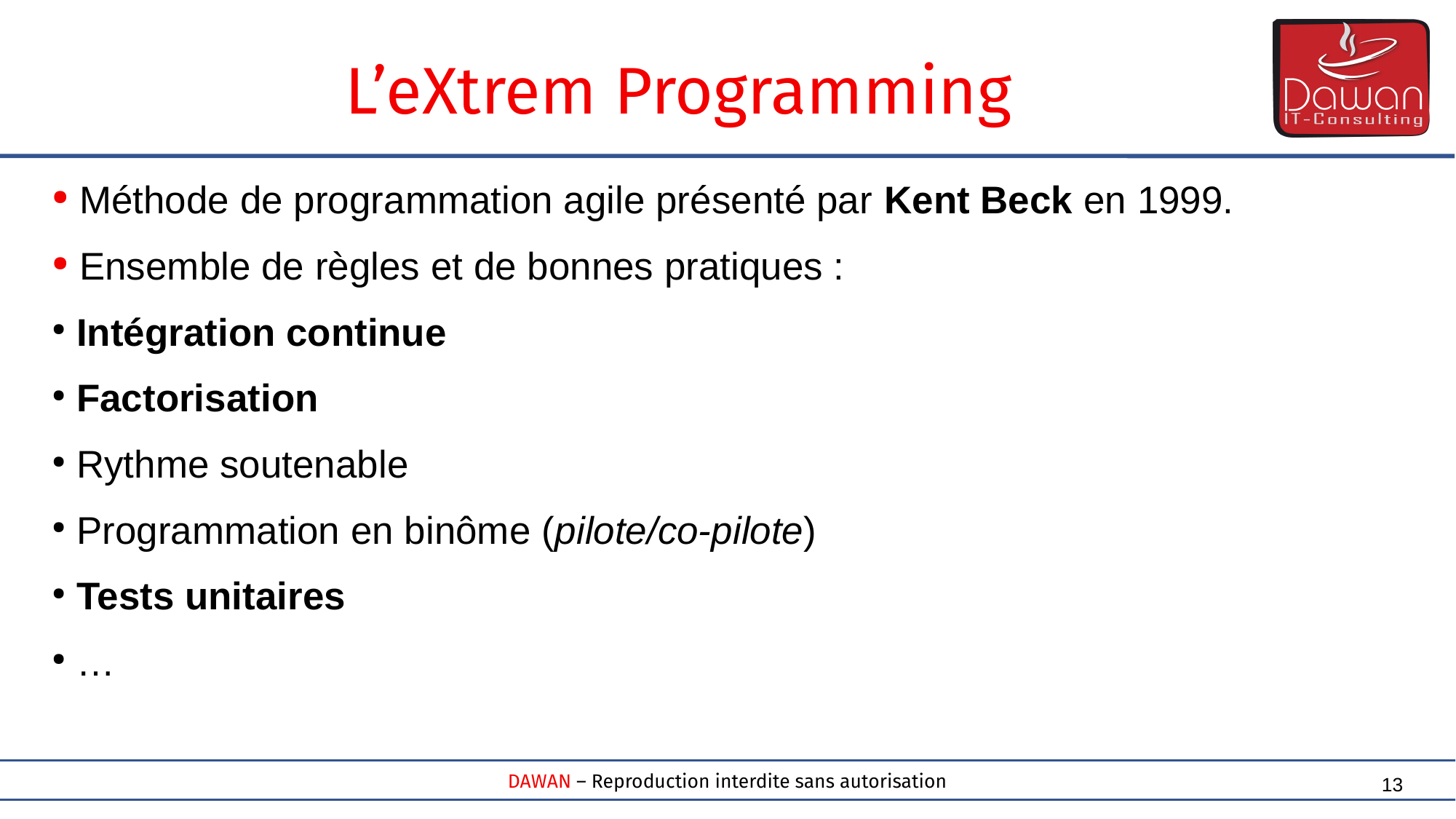

Méthode de programmation agile présenté par Kent Beck en 1999.
 Ensemble de règles et de bonnes pratiques :
 Intégration continue
 Factorisation
 Rythme soutenable
 Programmation en binôme (pilote/co-pilote)
 Tests unitaires
 …

L’eXtrem Programming
13